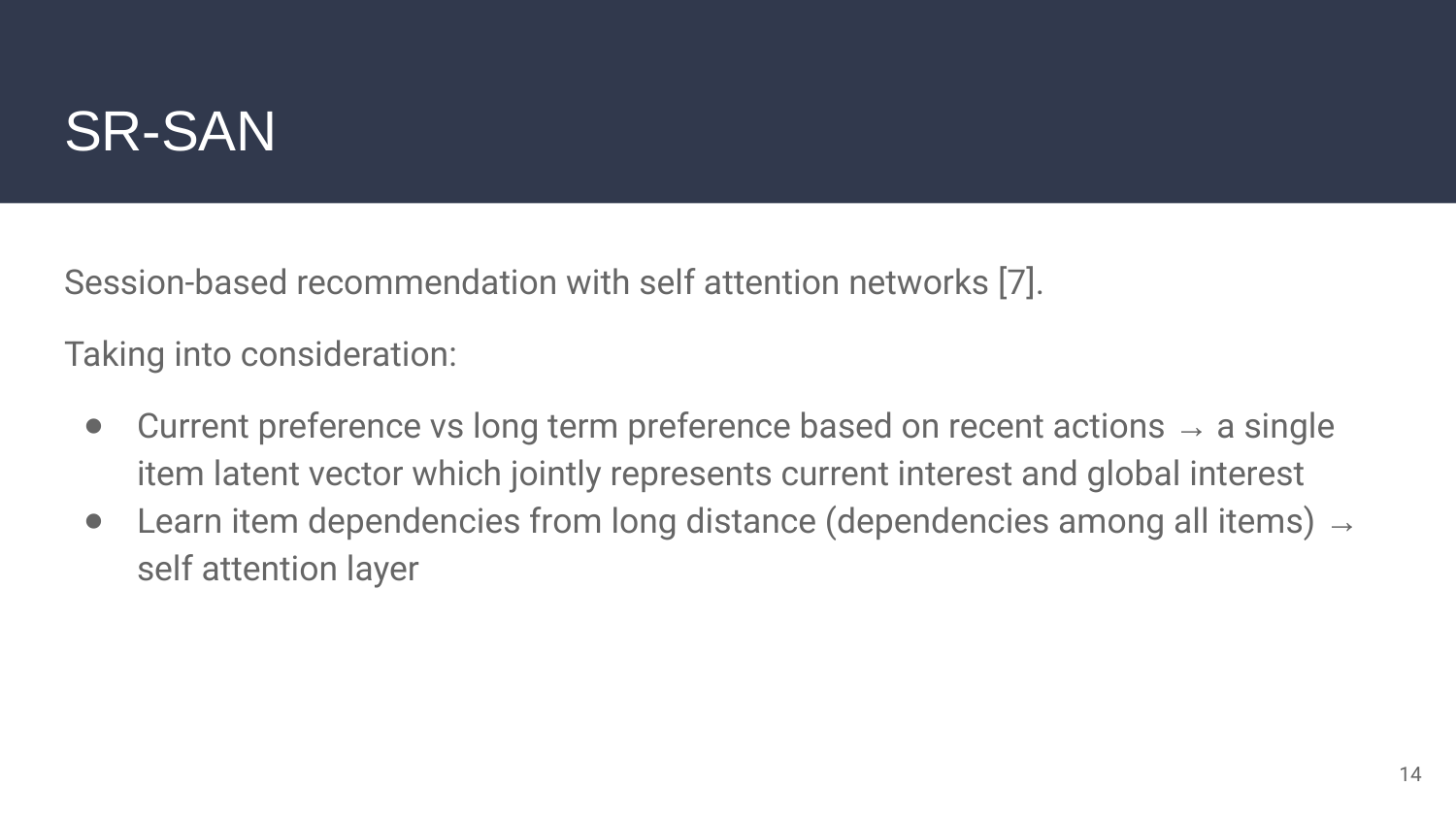

# SR-SAN
Session-based recommendation with self attention networks [7].
Taking into consideration:
Current preference vs long term preference based on recent actions → a single item latent vector which jointly represents current interest and global interest
Learn item dependencies from long distance (dependencies among all items) → self attention layer
14